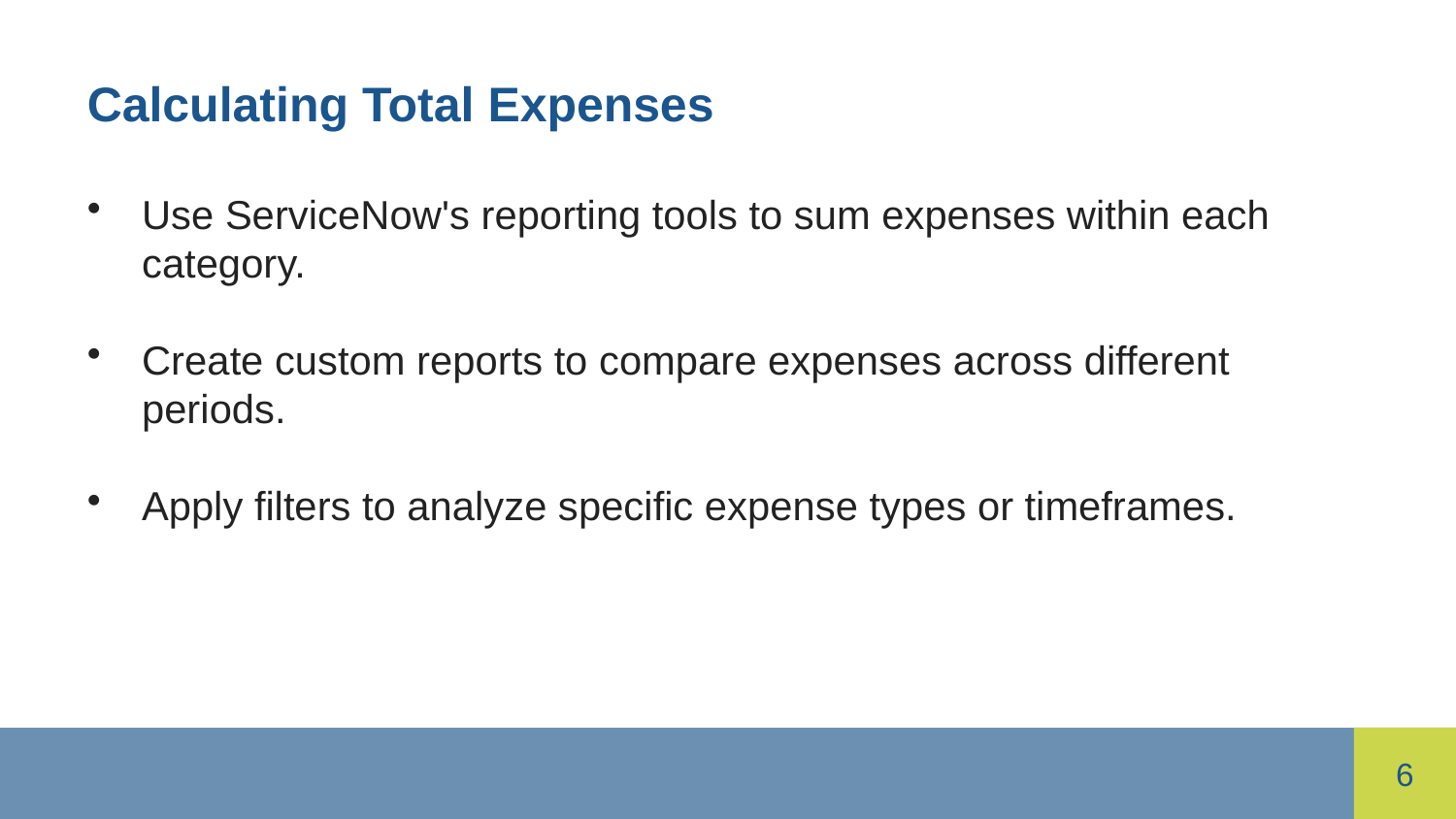

Calculating Total Expenses
Use ServiceNow's reporting tools to sum expenses within each category.

Create custom reports to compare expenses across different periods.

Apply filters to analyze specific expense types or timeframes.

6